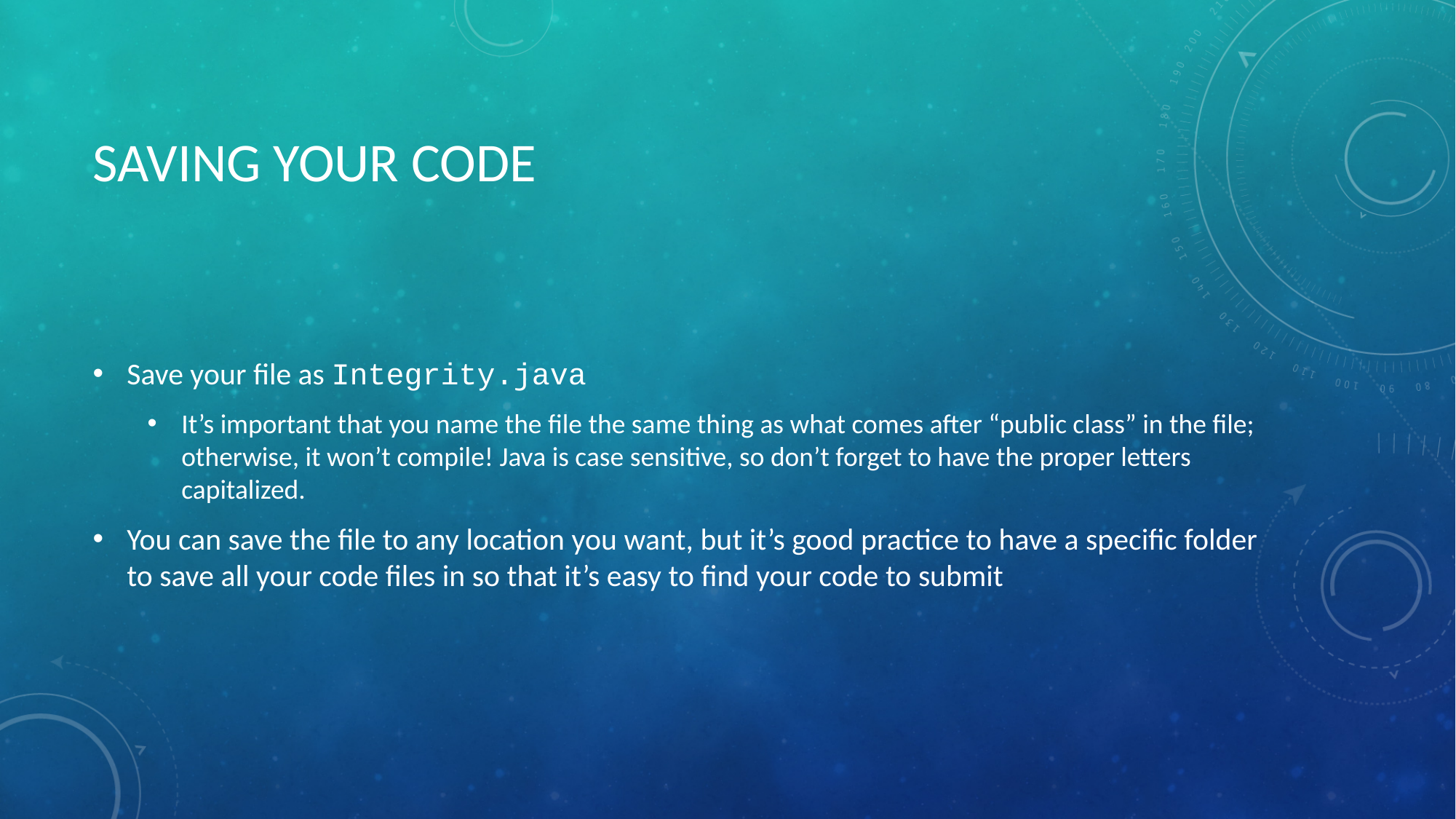

# Saving your code
Save your file as Integrity.java
It’s important that you name the file the same thing as what comes after “public class” in the file; otherwise, it won’t compile! Java is case sensitive, so don’t forget to have the proper letters capitalized.
You can save the file to any location you want, but it’s good practice to have a specific folder to save all your code files in so that it’s easy to find your code to submit